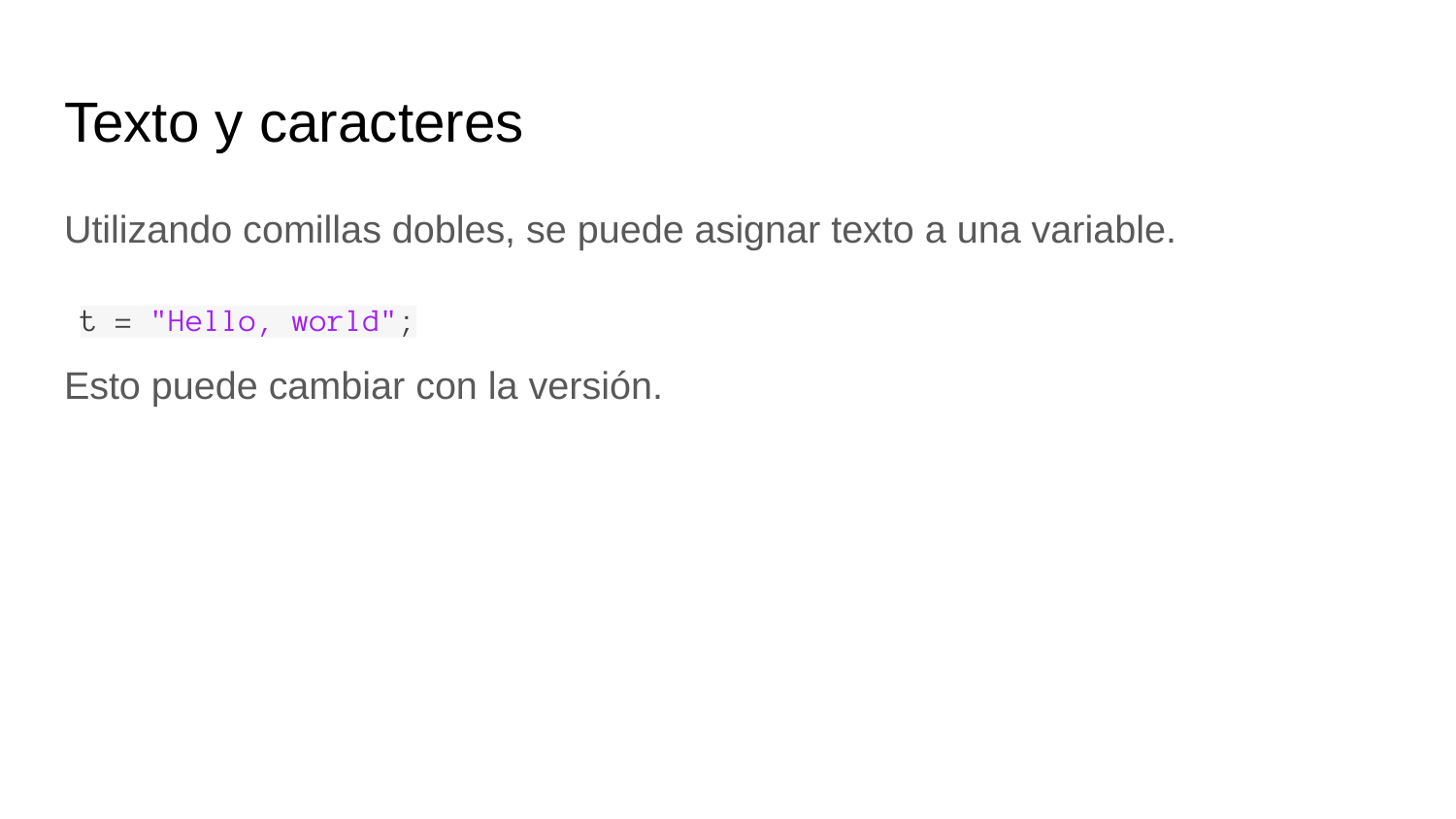

# Texto y caracteres
Utilizando comillas dobles, se puede asignar texto a una variable.
t = "Hello, world";
Esto puede cambiar con la versión.